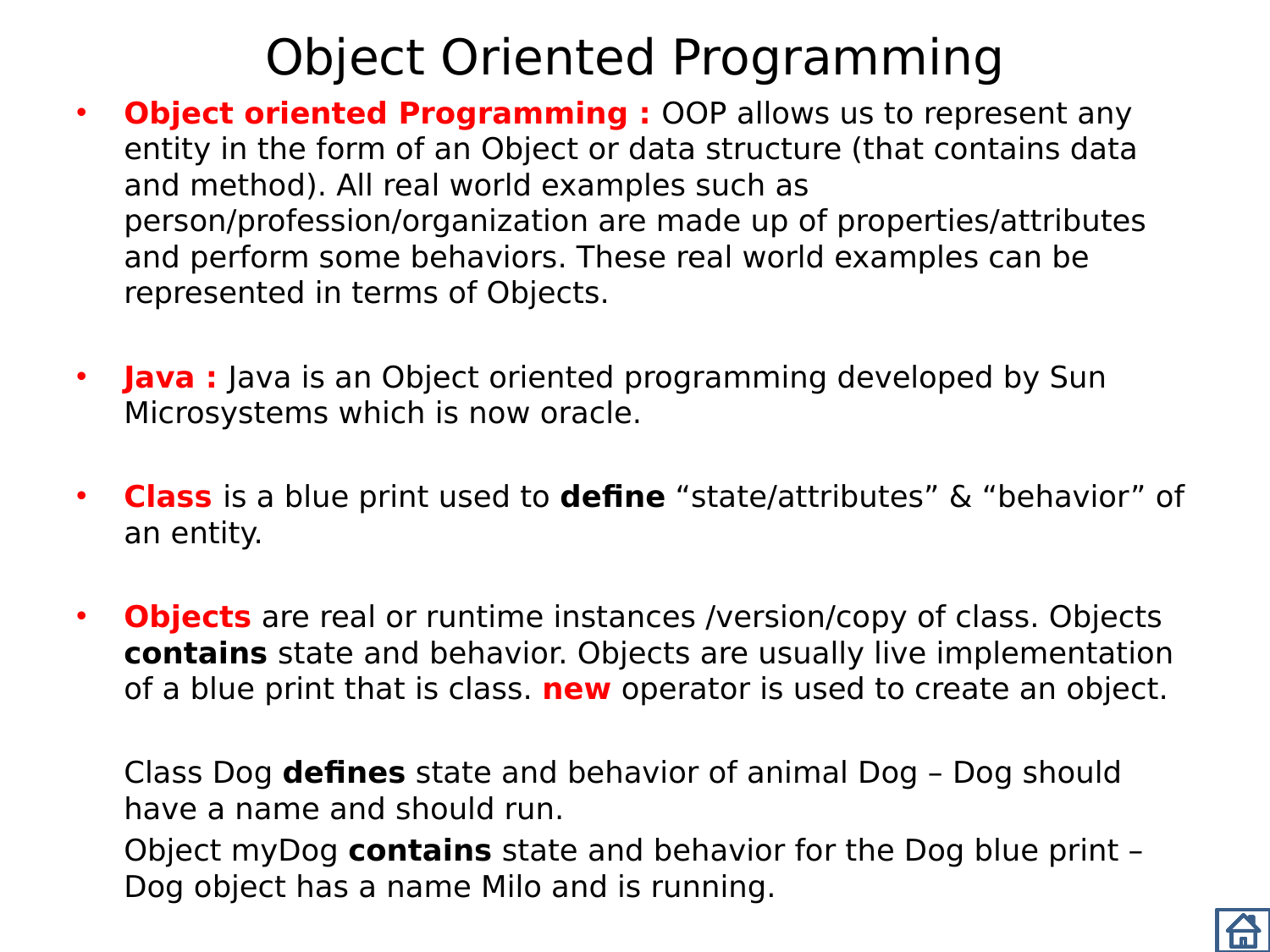

# Object Oriented Programming
Object oriented Programming : OOP allows us to represent any entity in the form of an Object or data structure (that contains data and method). All real world examples such as person/profession/organization are made up of properties/attributes and perform some behaviors. These real world examples can be represented in terms of Objects.

Java : Java is an Object oriented programming developed by Sun Microsystems which is now oracle.

Class is a blue print used to define “state/attributes” & “behavior” of an entity.

Objects are real or runtime instances /version/copy of class. Objects contains state and behavior. Objects are usually live implementation of a blue print that is class. new operator is used to create an object.

	Class Dog defines state and behavior of animal Dog – Dog should have a name and should run.
     Object myDog contains state and behavior for the Dog blue print – Dog object has a name Milo and is running.